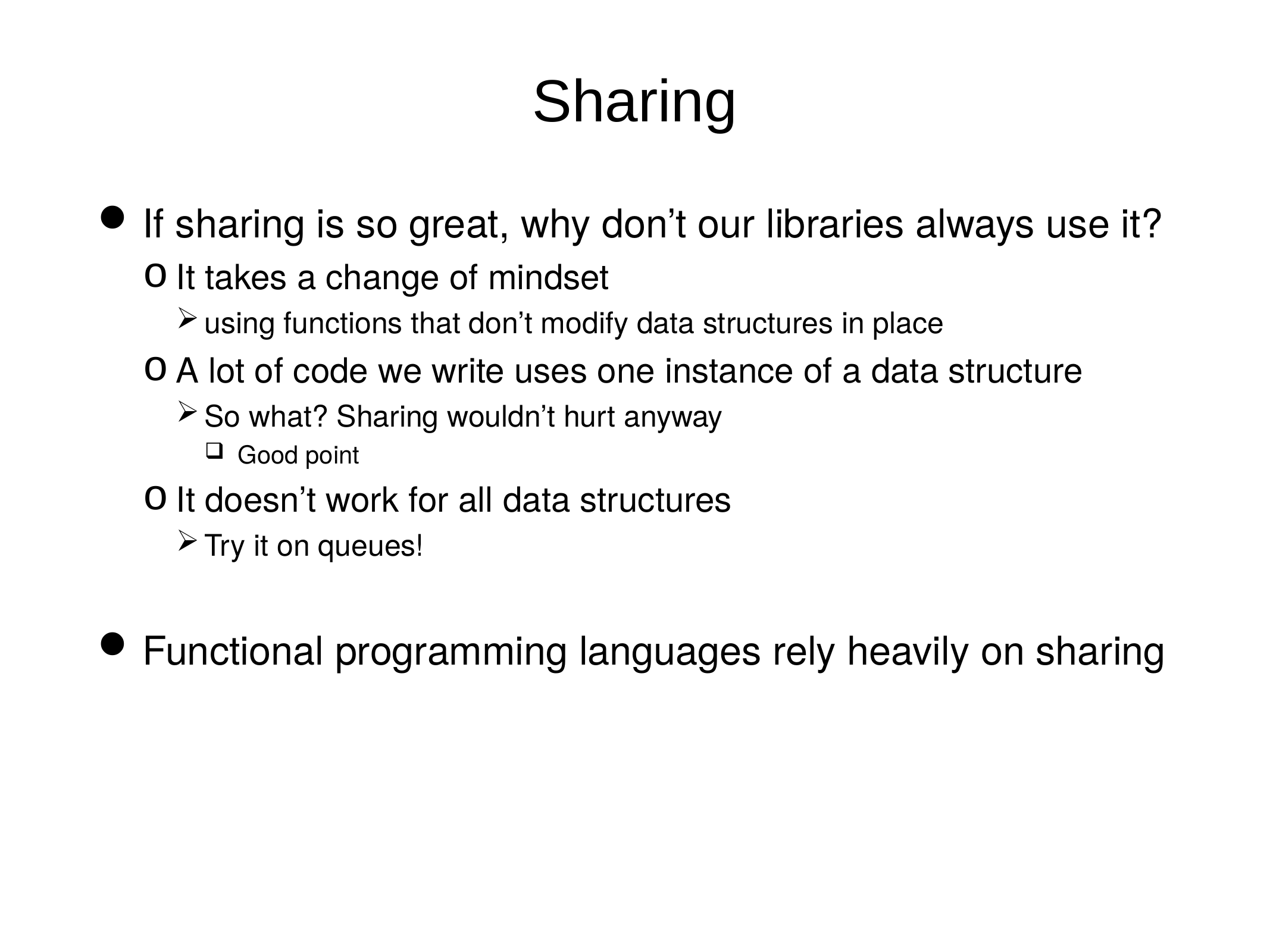

# Sharing
If sharing is so great, why don’t our libraries always use it?
It takes a change of mindset
using functions that don’t modify data structures in place
A lot of code we write uses one instance of a data structure
So what? Sharing wouldn’t hurt anyway
Good point
It doesn’t work for all data structures
Try it on queues!

Functional programming languages rely heavily on sharing